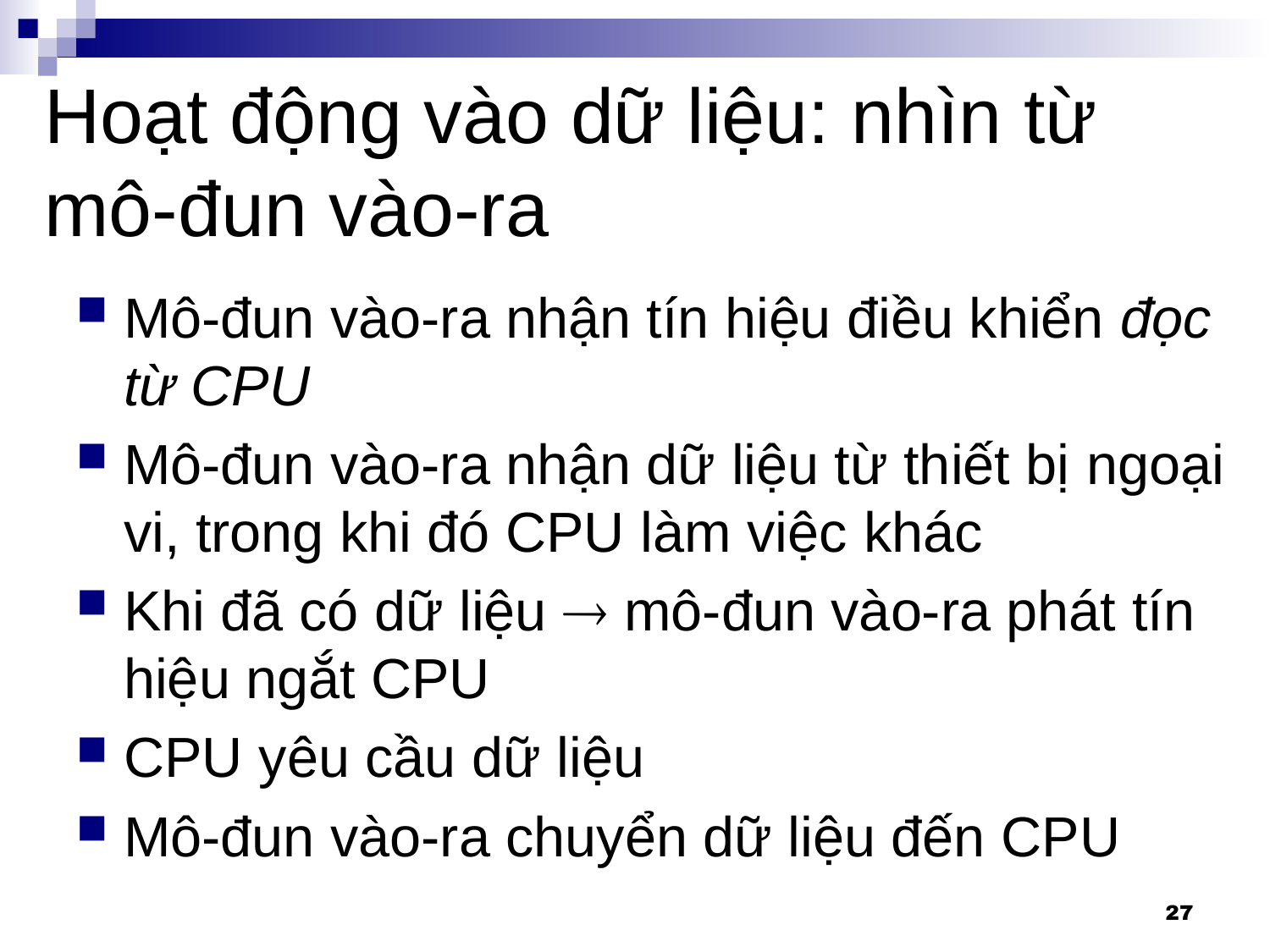

# Hoạt động vào dữ liệu: nhìn từ mô-đun vào-ra
Mô-đun vào-ra nhận tín hiệu điều khiển đọc từ CPU
Mô-đun vào-ra nhận dữ liệu từ thiết bị ngoại vi, trong khi đó CPU làm việc khác
Khi đã có dữ liệu → mô-đun vào-ra phát tín hiệu ngắt CPU
CPU yêu cầu dữ liệu
Mô-đun vào-ra chuyển dữ liệu đến CPU
27